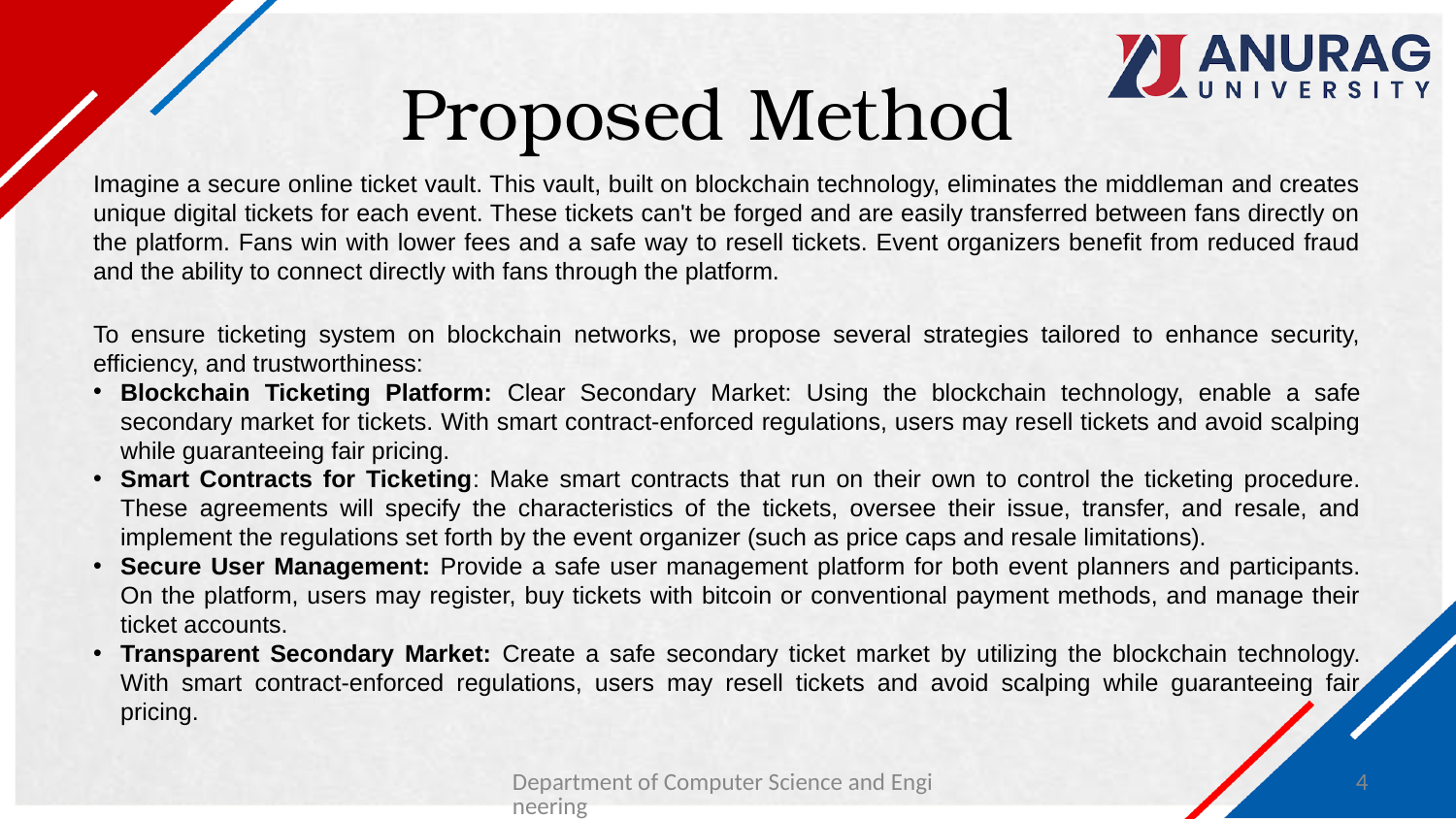

# Proposed Method
Imagine a secure online ticket vault. This vault, built on blockchain technology, eliminates the middleman and creates unique digital tickets for each event. These tickets can't be forged and are easily transferred between fans directly on the platform. Fans win with lower fees and a safe way to resell tickets. Event organizers benefit from reduced fraud and the ability to connect directly with fans through the platform.

To ensure ticketing system on blockchain networks, we propose several strategies tailored to enhance security, efficiency, and trustworthiness:
Blockchain Ticketing Platform: Clear Secondary Market: Using the blockchain technology, enable a safe secondary market for tickets. With smart contract-enforced regulations, users may resell tickets and avoid scalping while guaranteeing fair pricing.
Smart Contracts for Ticketing: Make smart contracts that run on their own to control the ticketing procedure. These agreements will specify the characteristics of the tickets, oversee their issue, transfer, and resale, and implement the regulations set forth by the event organizer (such as price caps and resale limitations).
Secure User Management: Provide a safe user management platform for both event planners and participants. On the platform, users may register, buy tickets with bitcoin or conventional payment methods, and manage their ticket accounts.
Transparent Secondary Market: Create a safe secondary ticket market by utilizing the blockchain technology. With smart contract-enforced regulations, users may resell tickets and avoid scalping while guaranteeing fair pricing.

Department of Computer Science and Engineering
4